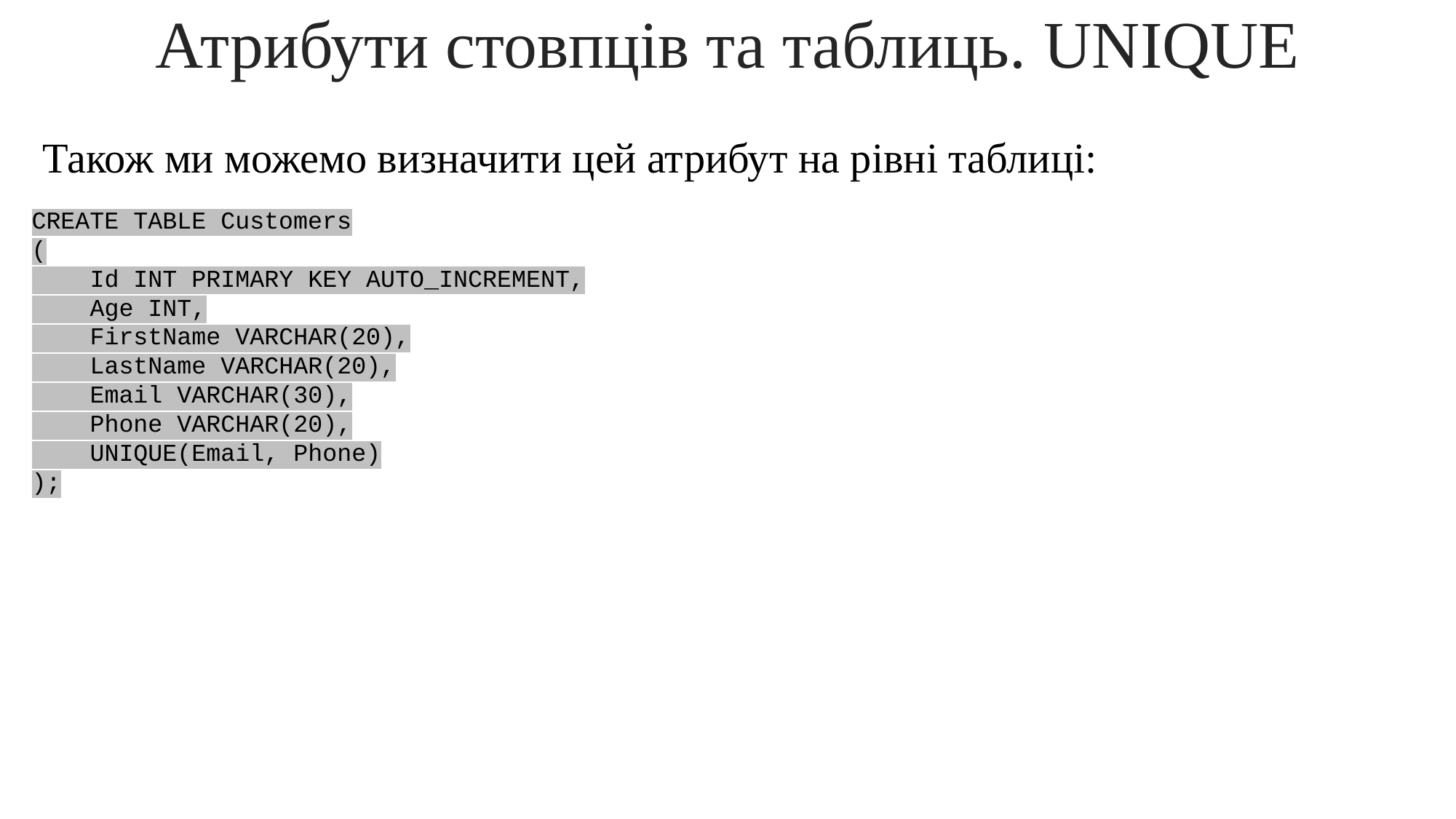

Атрибути стовпців та таблиць. UNIQUE
Також ми можемо визначити цей атрибут на рівні таблиці:
CREATE TABLE Customers
(
    Id INT PRIMARY KEY AUTO_INCREMENT,
    Age INT,
    FirstName VARCHAR(20),
    LastName VARCHAR(20),
    Email VARCHAR(30),
    Phone VARCHAR(20),
    UNIQUE(Email, Phone)
);